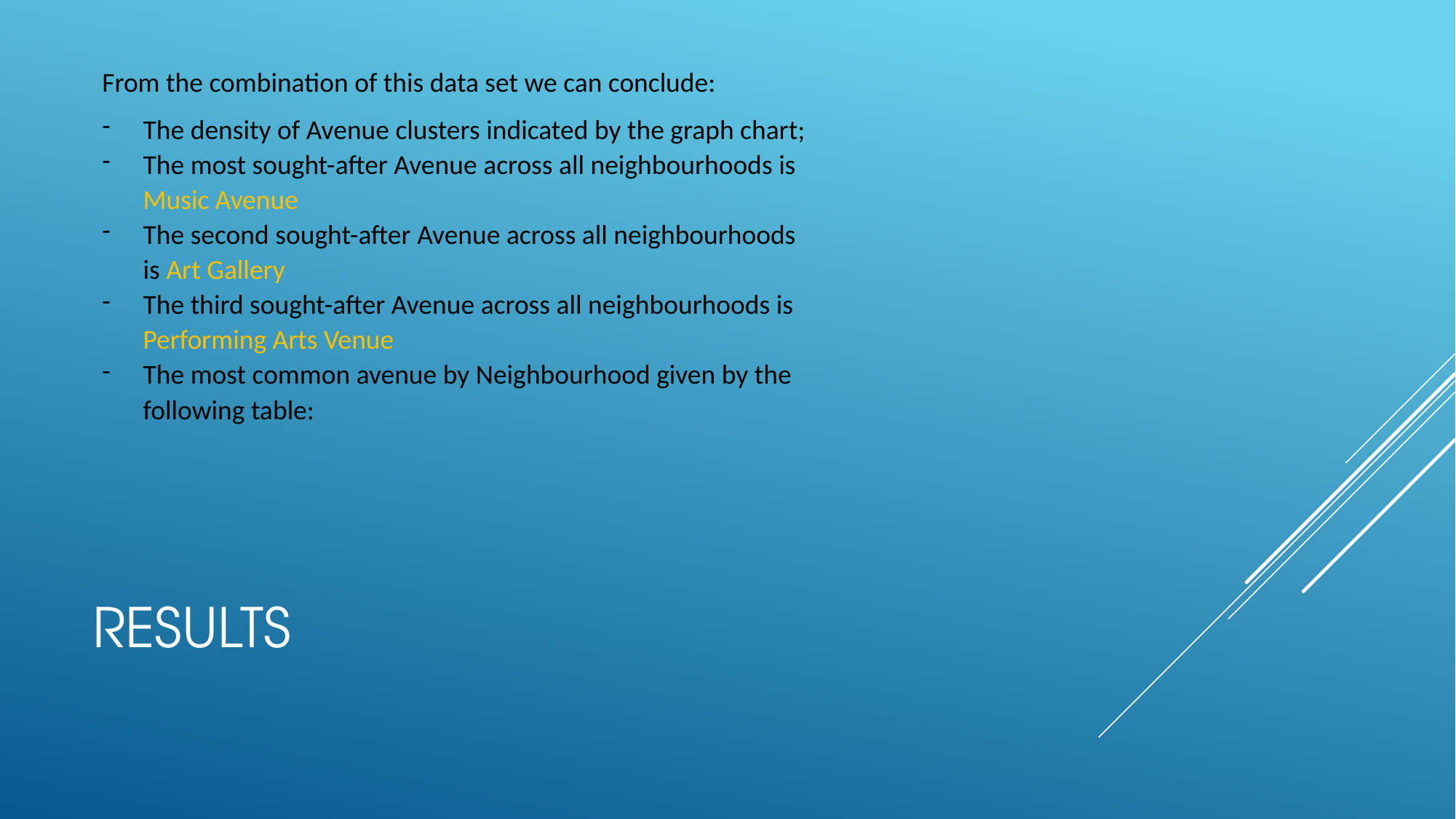

From the combination of this data set we can conclude:
The density of Avenue clusters indicated by the graph chart;
The most sought-after Avenue across all neighbourhoods is Music Avenue
The second sought-after Avenue across all neighbourhoods is Art Gallery
The third sought-after Avenue across all neighbourhoods is Performing Arts Venue
The most common avenue by Neighbourhood given by the following table:
# results